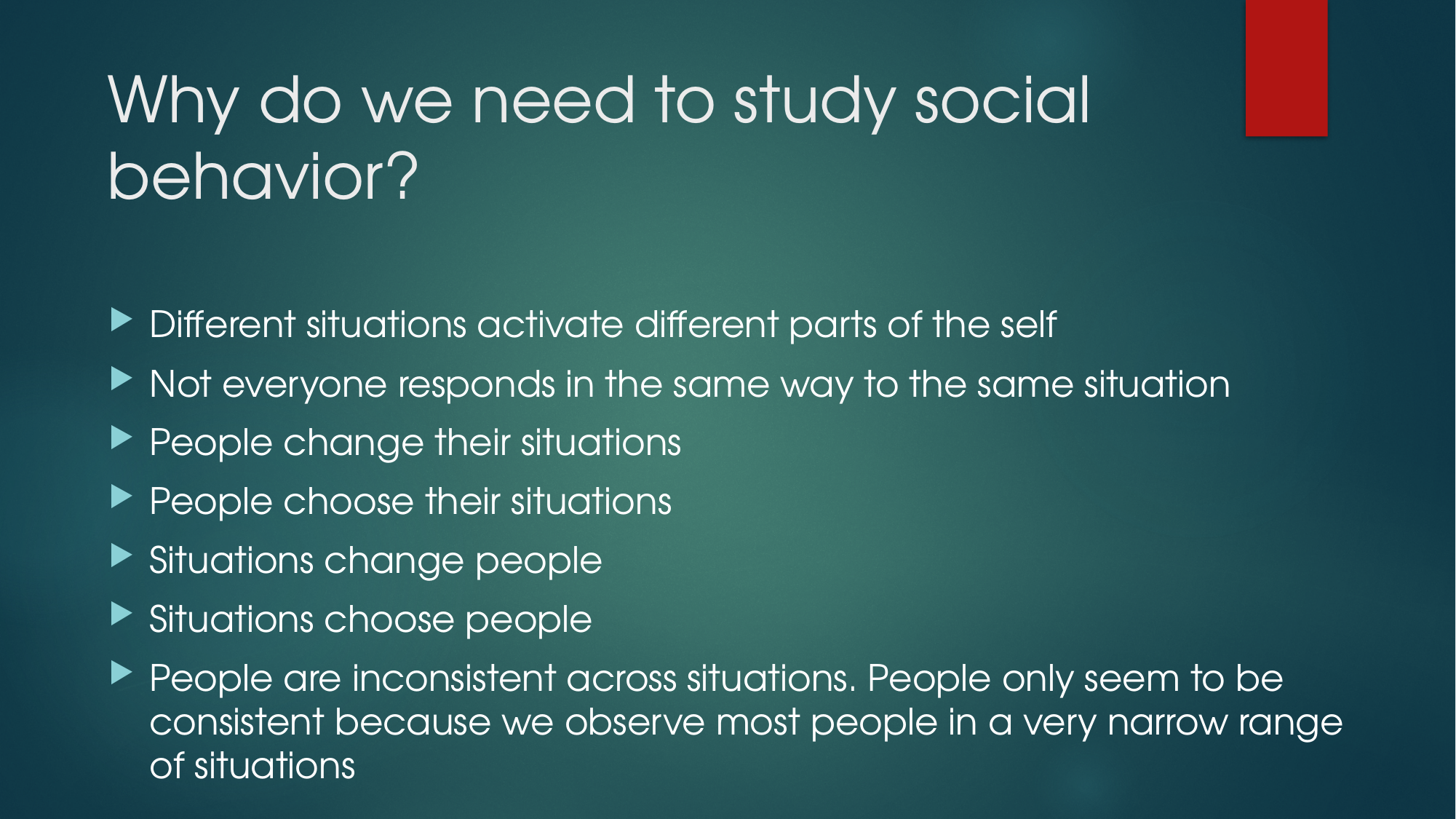

# Why do we need to study social behavior?

Different situations activate different parts of the self
Not everyone responds in the same way to the same situation
People change their situations
People choose their situations
Situations change people
Situations choose people
People are inconsistent across situations. People only seem to be consistent because we observe most people in a very narrow range of situations